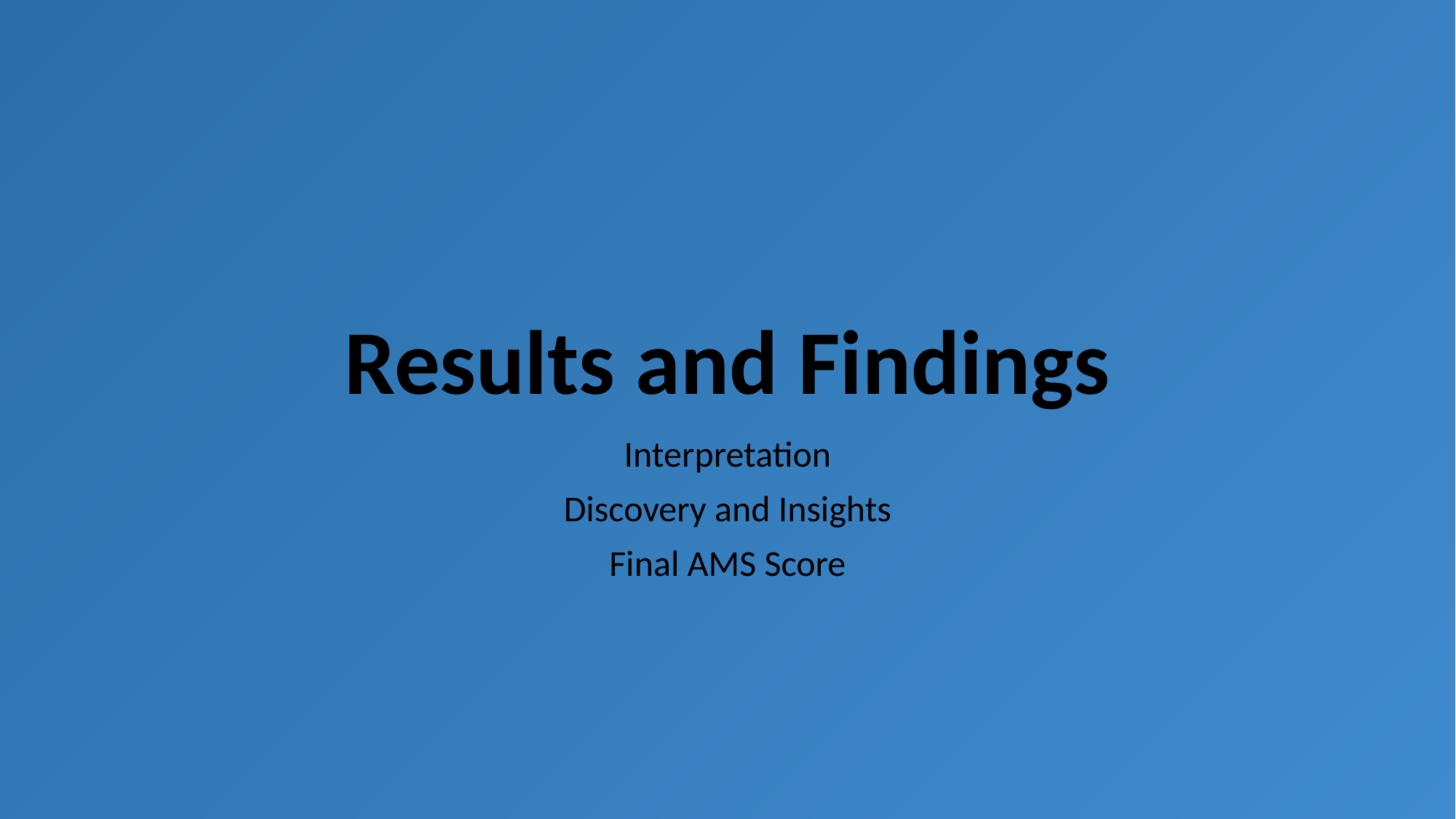

# Results and Findings
Interpretation
Discovery and Insights
Final AMS Score